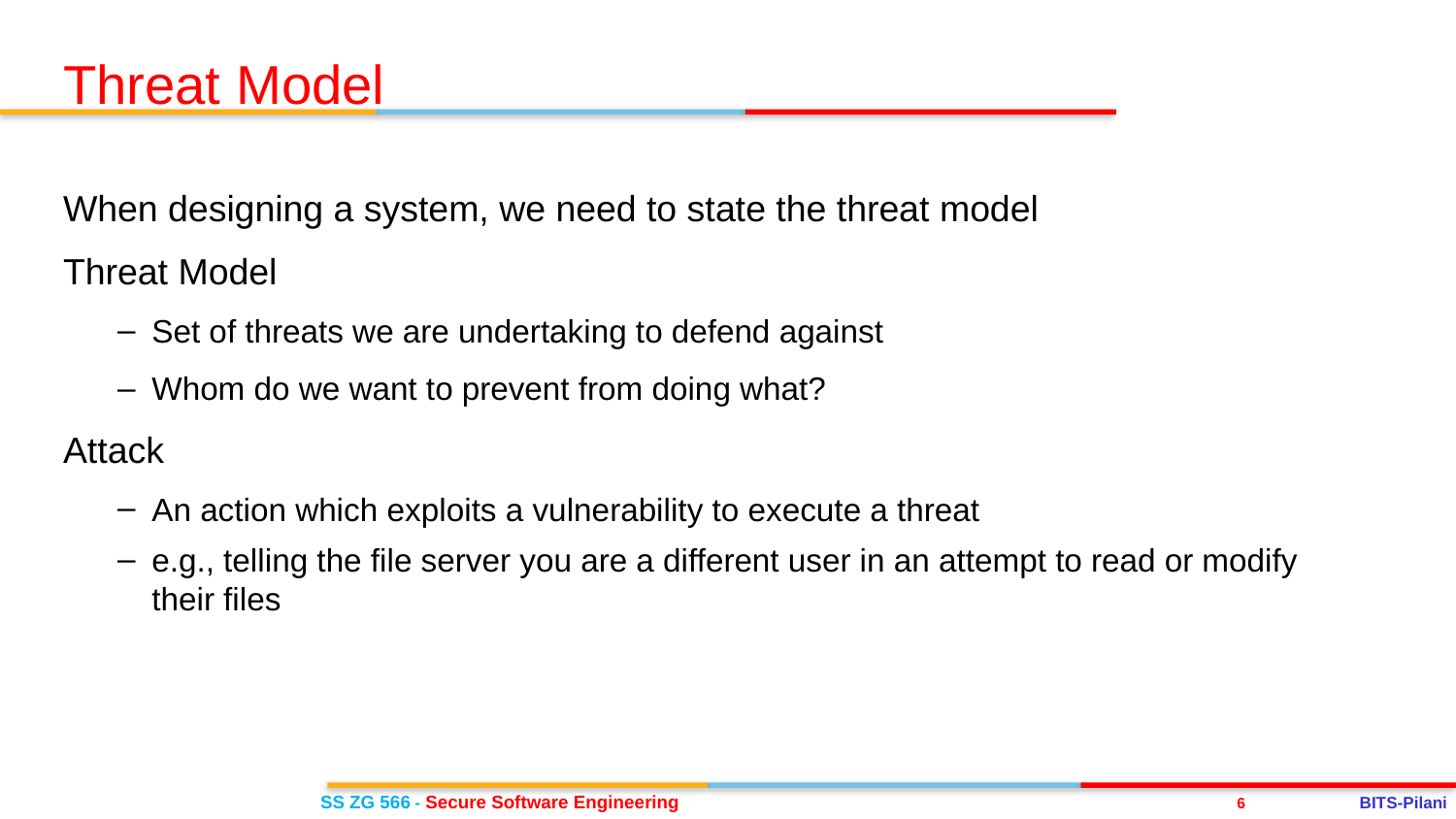

Threat Model
When designing a system, we need to state the threat model
Threat Model
Set of threats we are undertaking to defend against
Whom do we want to prevent from doing what?
Attack
An action which exploits a vulnerability to execute a threat
e.g., telling the file server you are a different user in an attempt to read or modify their files